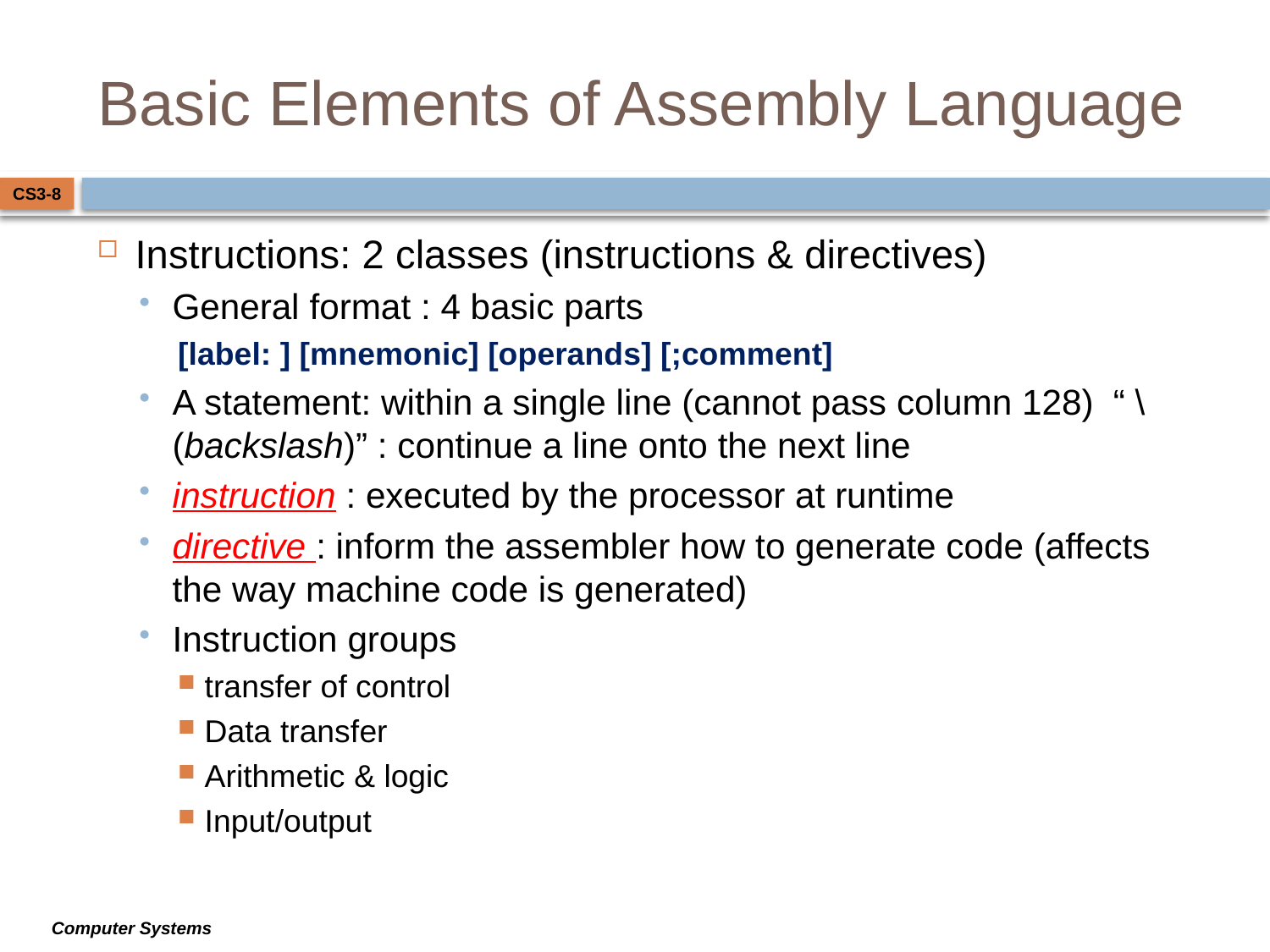

# Basic Elements of Assembly Language
CS3-8
Instructions: 2 classes (instructions & directives)
General format : 4 basic parts
[label: ] [mnemonic] [operands] [;comment]
A statement: within a single line (cannot pass column 128)  “ \ (backslash)” : continue a line onto the next line
instruction : executed by the processor at runtime
directive : inform the assembler how to generate code (affects  the way machine code is generated)
Instruction groups
transfer of control
Data transfer
Arithmetic & logic
Input/output